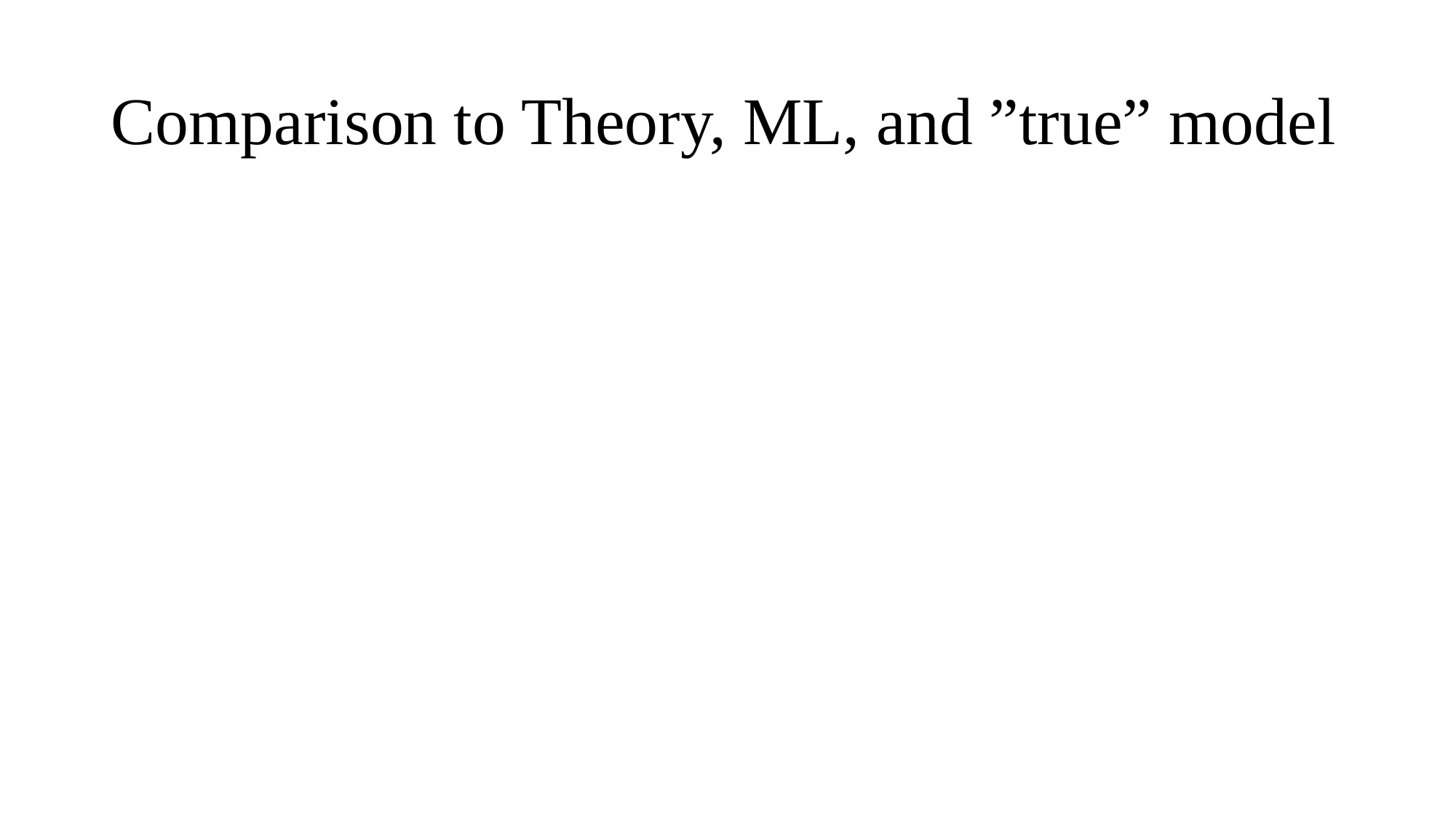

# Comparison to Theory, ML, and ”true” model